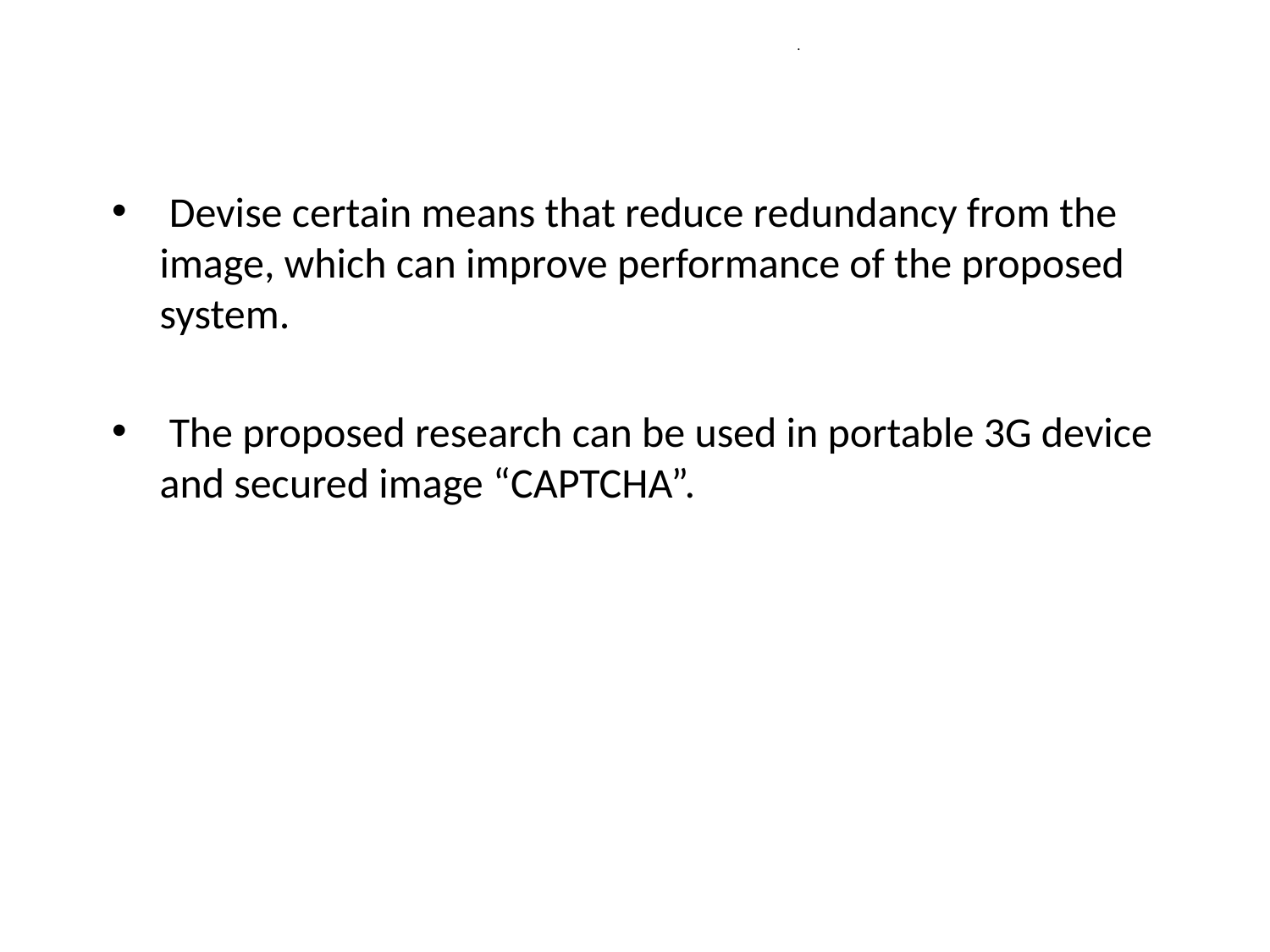

# .
 Devise certain means that reduce redundancy from the image, which can improve performance of the proposed system.

 The proposed research can be used in portable 3G device and secured image “CAPTCHA”.